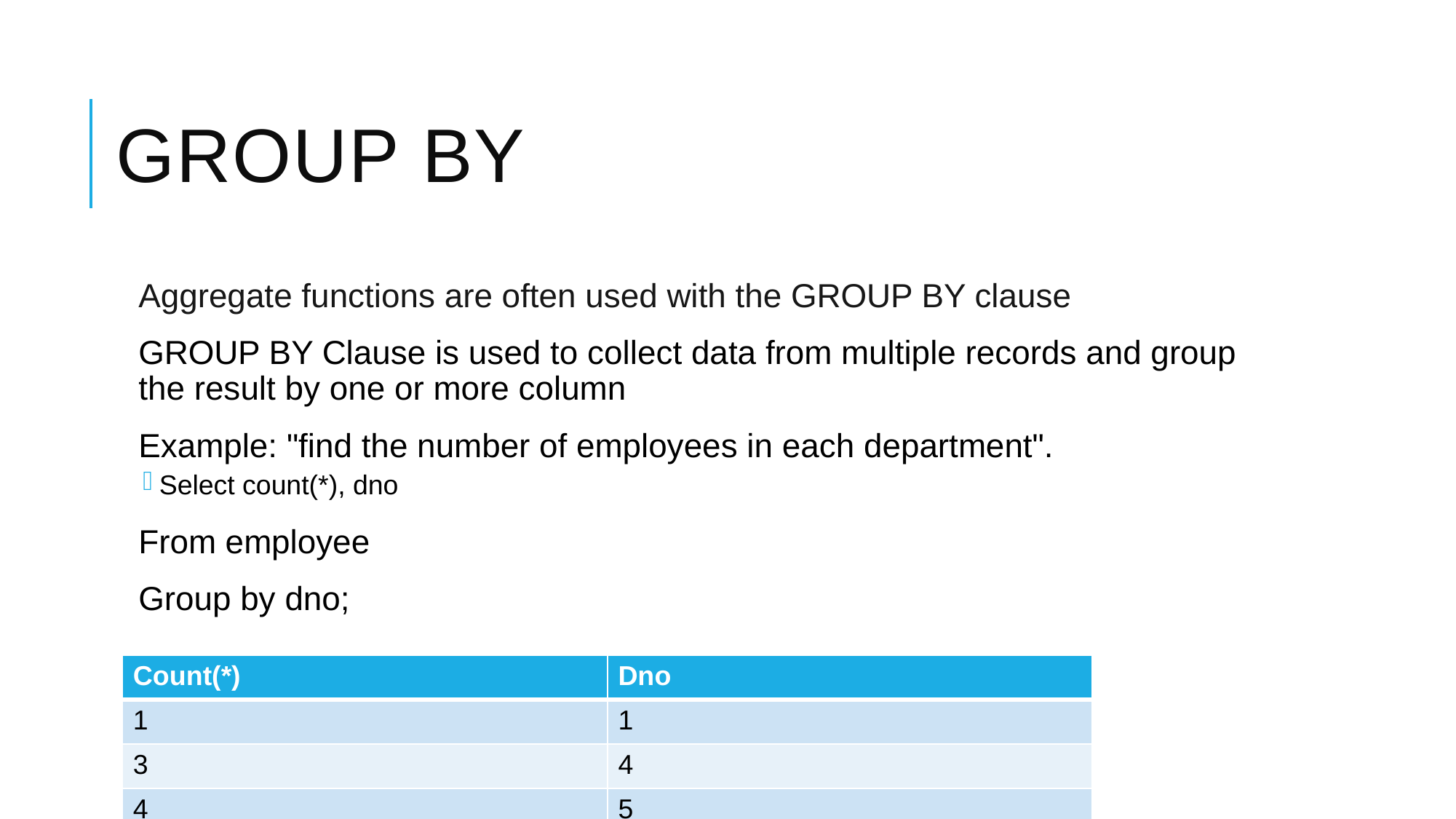

# Group By
Aggregate functions are often used with the GROUP BY clause
GROUP BY Clause is used to collect data from multiple records and group the result by one or more column
Example: "find the number of employees in each department".
Select count(*), dno
From employee
Group by dno;
| Count(\*) | Dno |
| --- | --- |
| 1 | 1 |
| 3 | 4 |
| 4 | 5 |
|  |  |